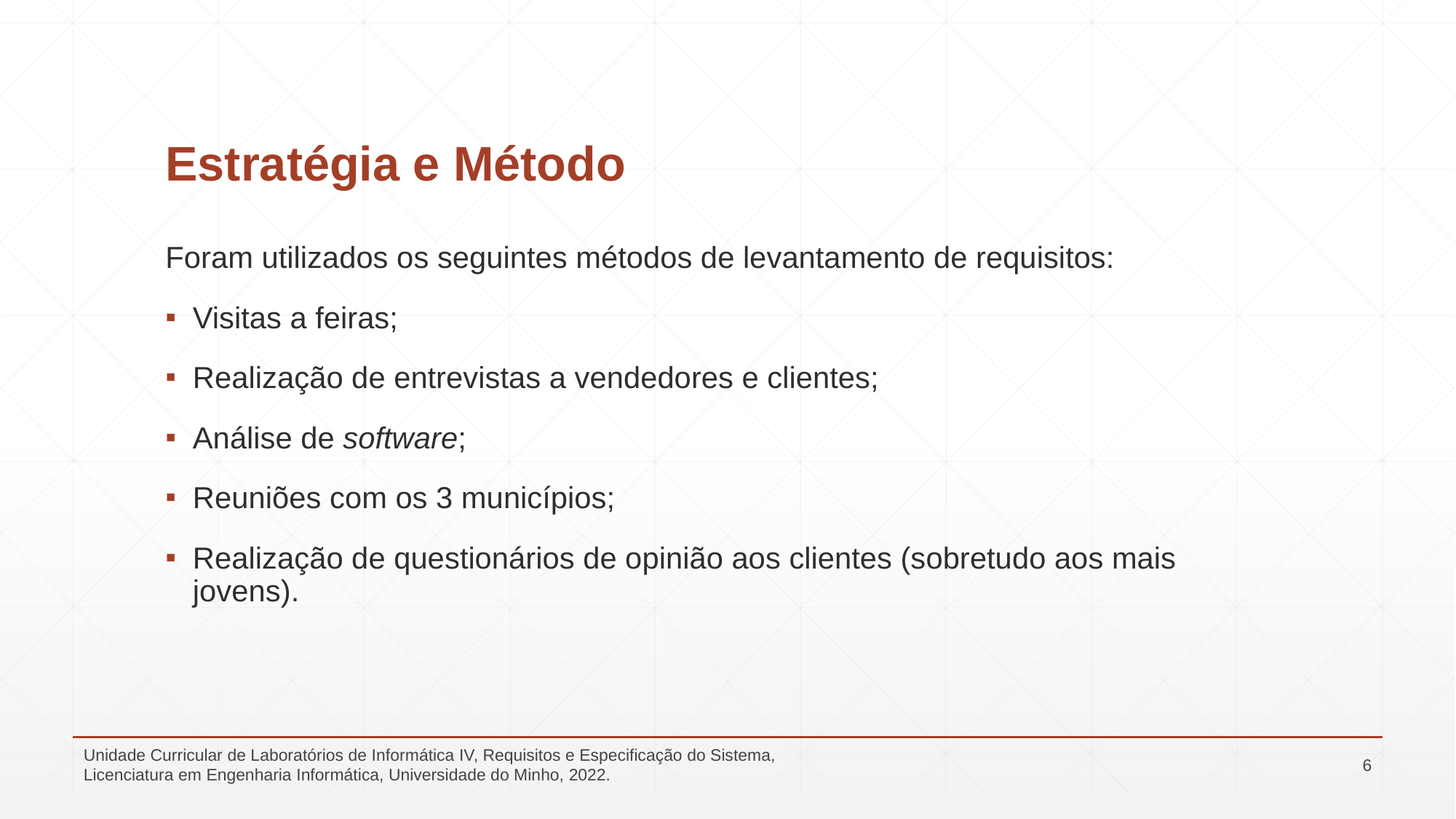

# Estratégia e Método
Foram utilizados os seguintes métodos de levantamento de requisitos:
Visitas a feiras;
Realização de entrevistas a vendedores e clientes;
Análise de software;
Reuniões com os 3 municípios;
Realização de questionários de opinião aos clientes (sobretudo aos mais jovens).

Unidade Curricular de Laboratórios de Informática IV, Requisitos e Especificação do Sistema, Licenciatura em Engenharia Informática, Universidade do Minho, 2022.
6